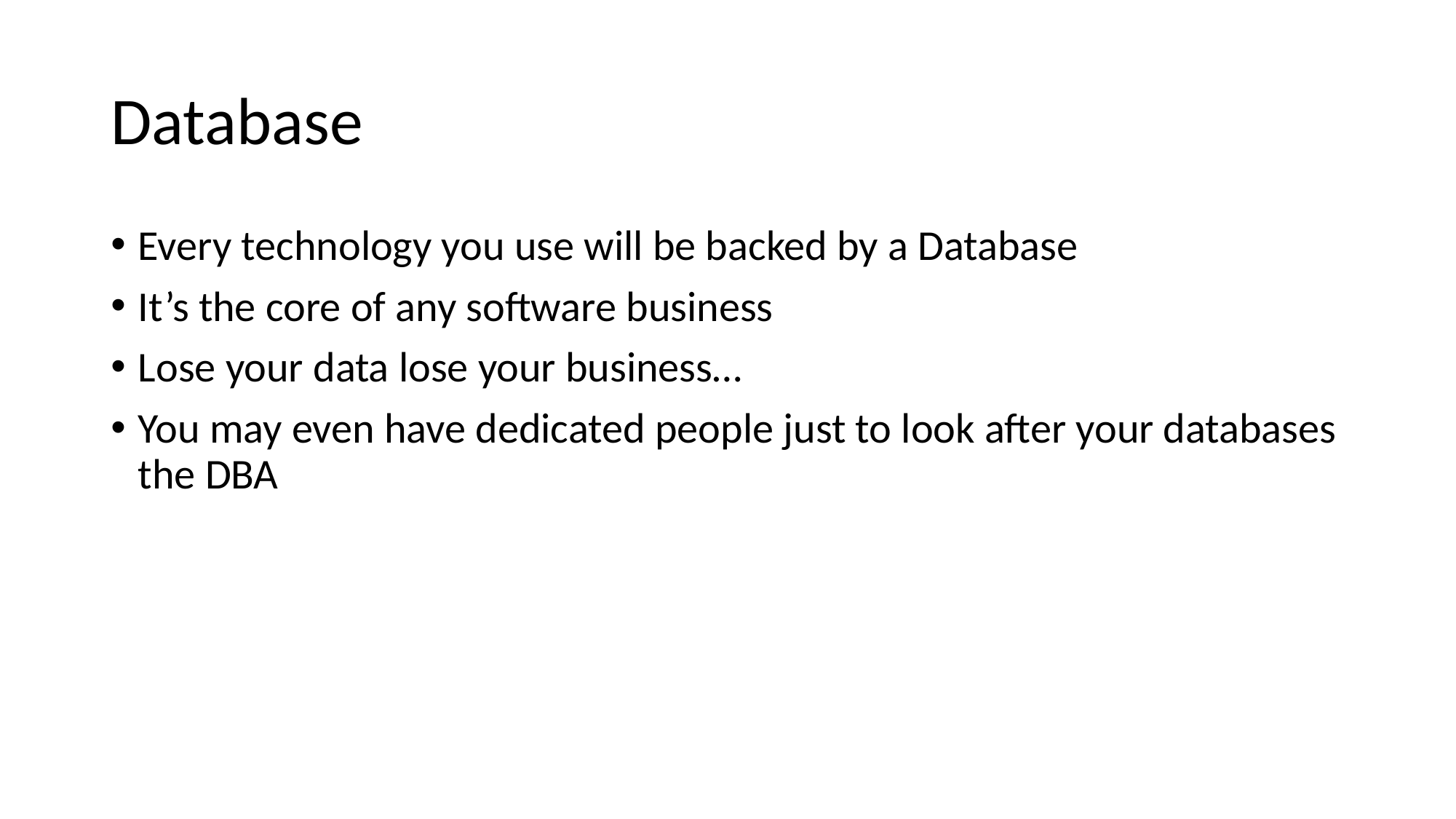

# Database
Every technology you use will be backed by a Database
It’s the core of any software business
Lose your data lose your business…
You may even have dedicated people just to look after your databases the DBA